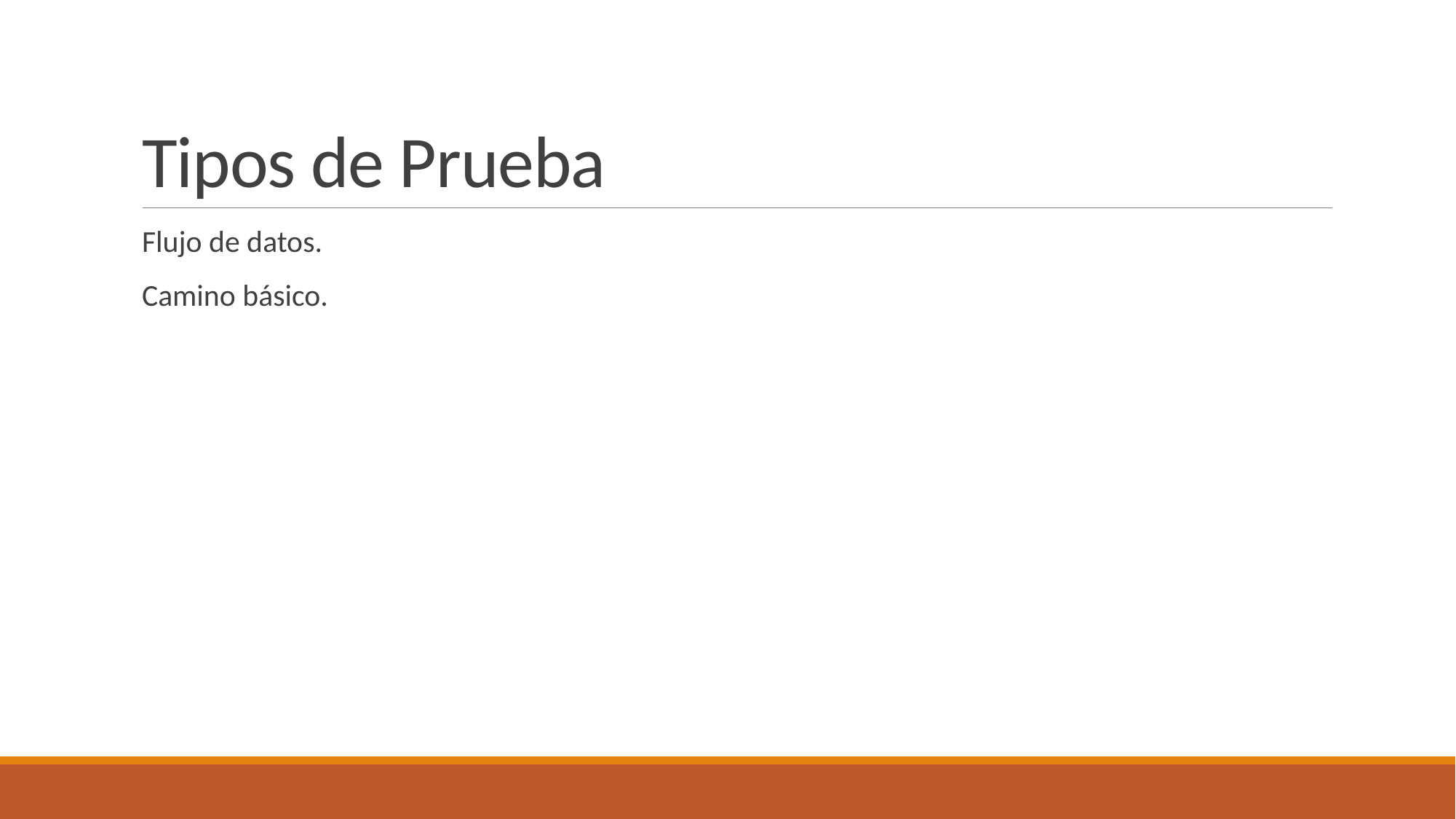

# Tipos de Prueba
Flujo de datos.
Camino básico.